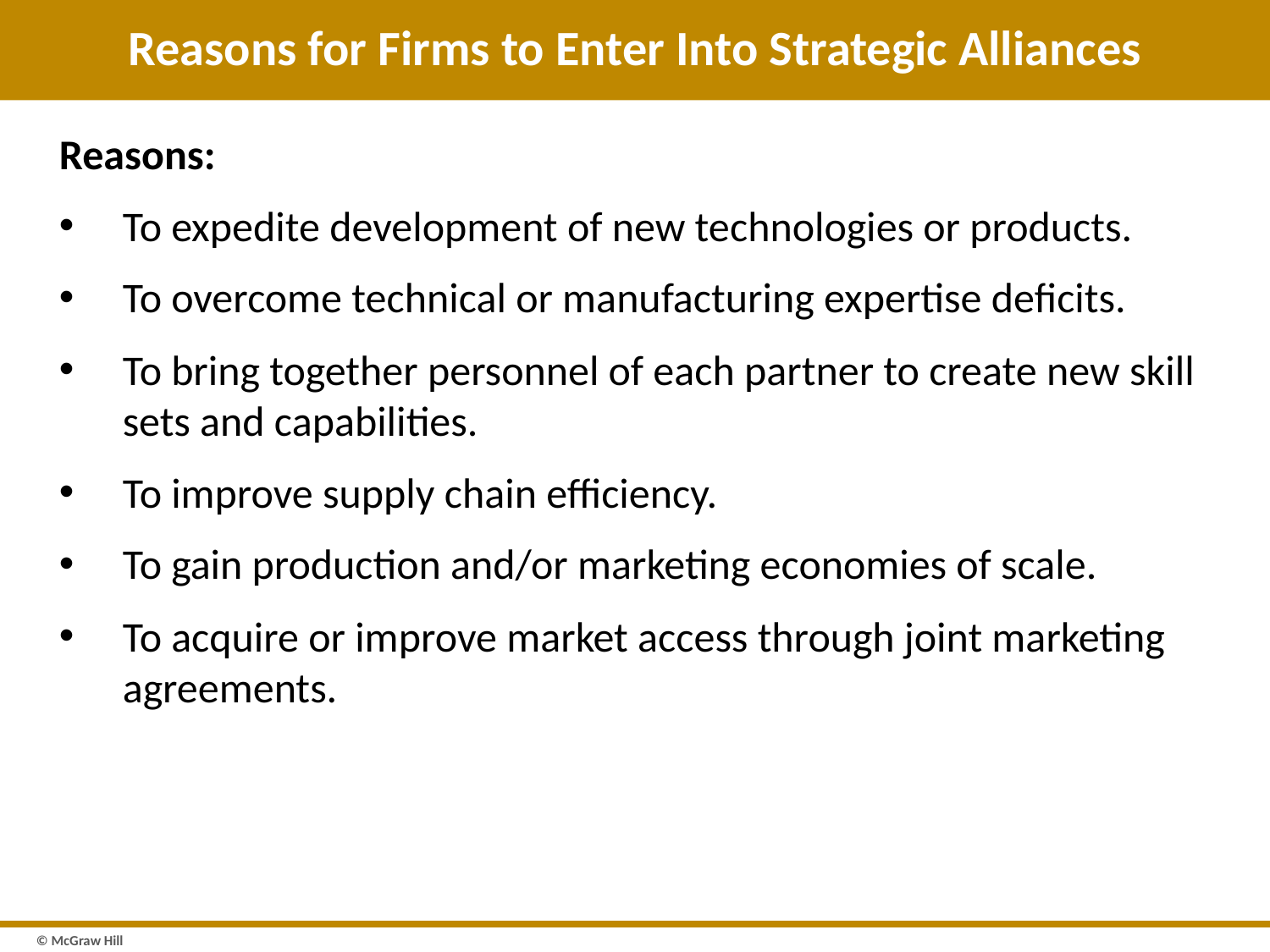

# Reasons for Firms to Enter Into Strategic Alliances
Reasons:
To expedite development of new technologies or products.
To overcome technical or manufacturing expertise deficits.
To bring together personnel of each partner to create new skill sets and capabilities.
To improve supply chain efficiency.
To gain production and/or marketing economies of scale.
To acquire or improve market access through joint marketing agreements.